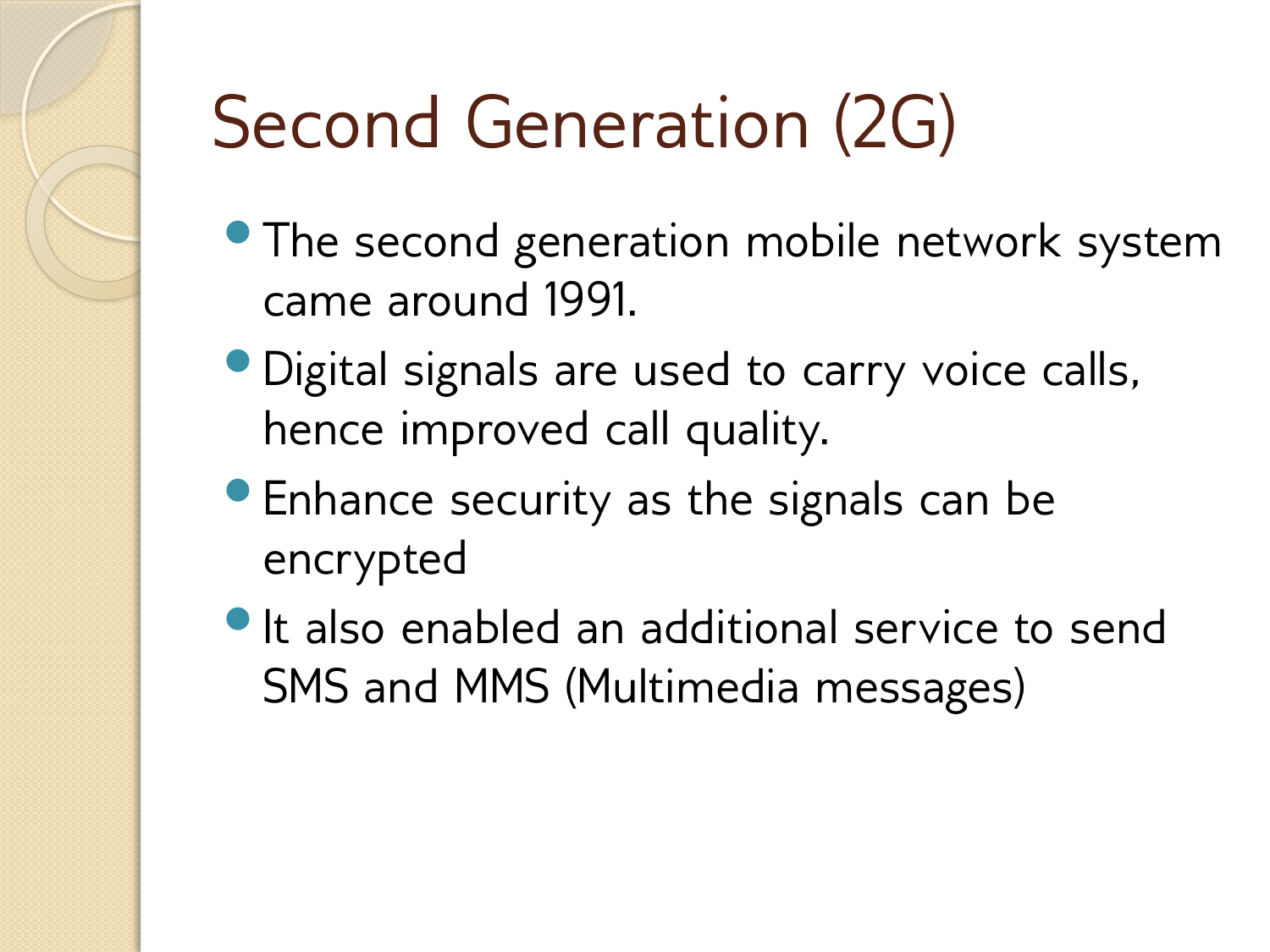

# Second Generation (2G)
The second generation mobile network system came around 1991.
Digital signals are used to carry voice calls, hence improved call quality.
Enhance security as the signals can be encrypted
It also enabled an additional service to send SMS and MMS (Multimedia messages)